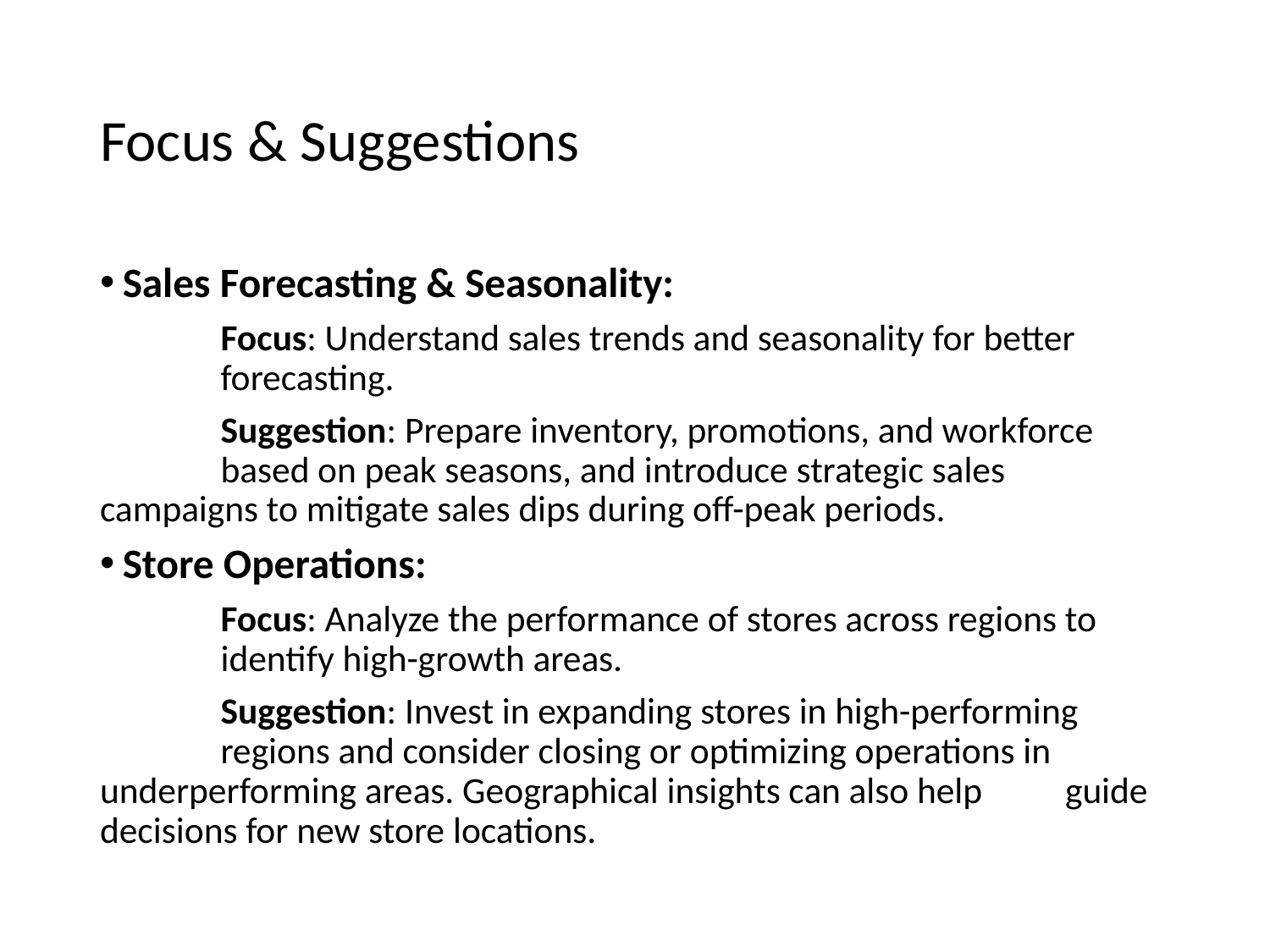

# Focus & Suggestions
Sales Forecasting & Seasonality:
 	Focus: Understand sales trends and seasonality for better 	forecasting.
 	Suggestion: Prepare inventory, promotions, and workforce 	based on peak seasons, and introduce strategic sales 	campaigns to mitigate sales dips during off-peak periods.
Store Operations:
 	Focus: Analyze the performance of stores across regions to 	identify high-growth areas.
	Suggestion: Invest in expanding stores in high-performing 	regions and consider closing or optimizing operations in 	underperforming areas. Geographical insights can also help 	guide decisions for new store locations.